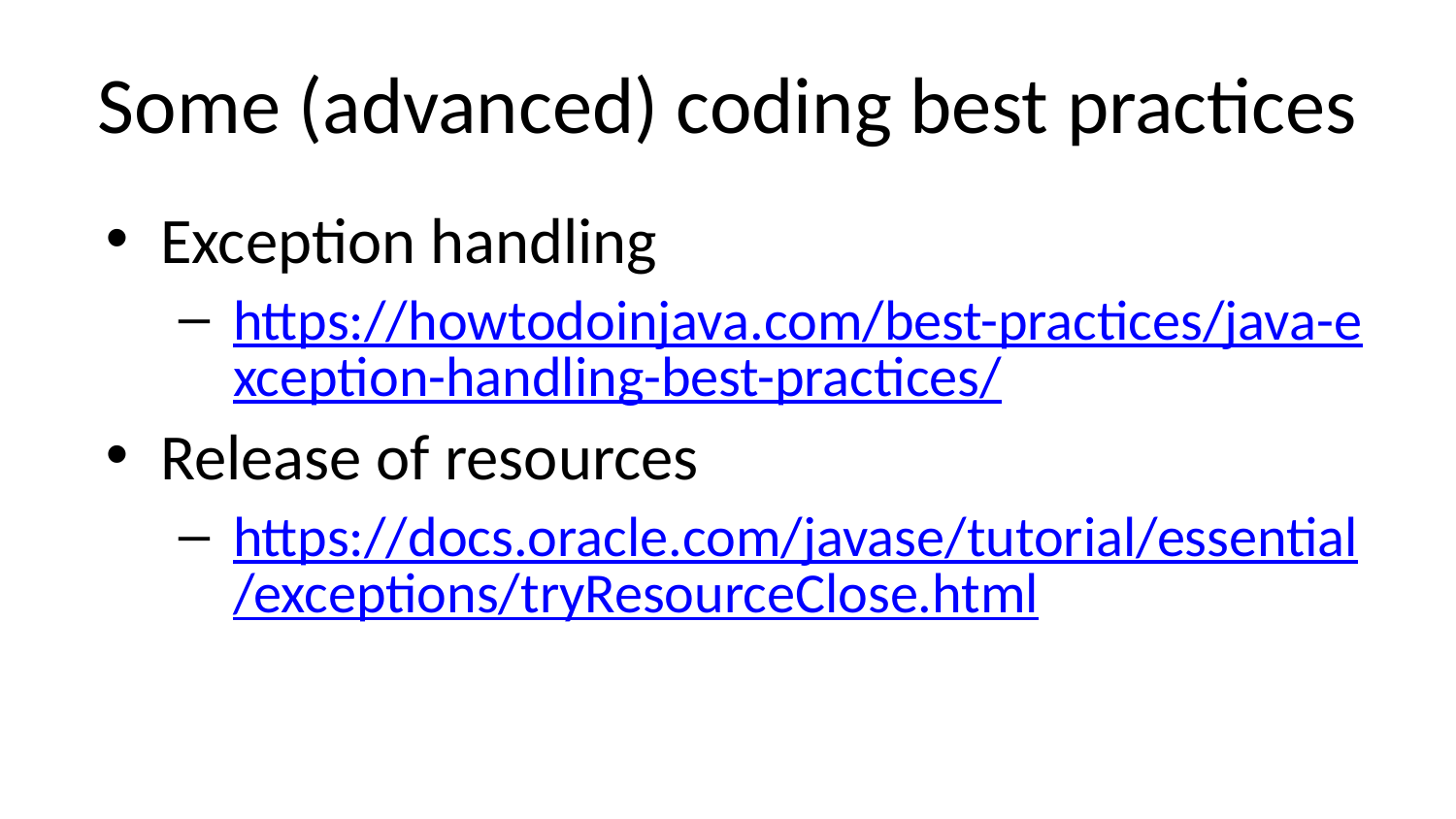

# Some (advanced) coding best practices
Exception handling
https://howtodoinjava.com/best-practices/java-exception-handling-best-practices/
Release of resources
https://docs.oracle.com/javase/tutorial/essential/exceptions/tryResourceClose.html